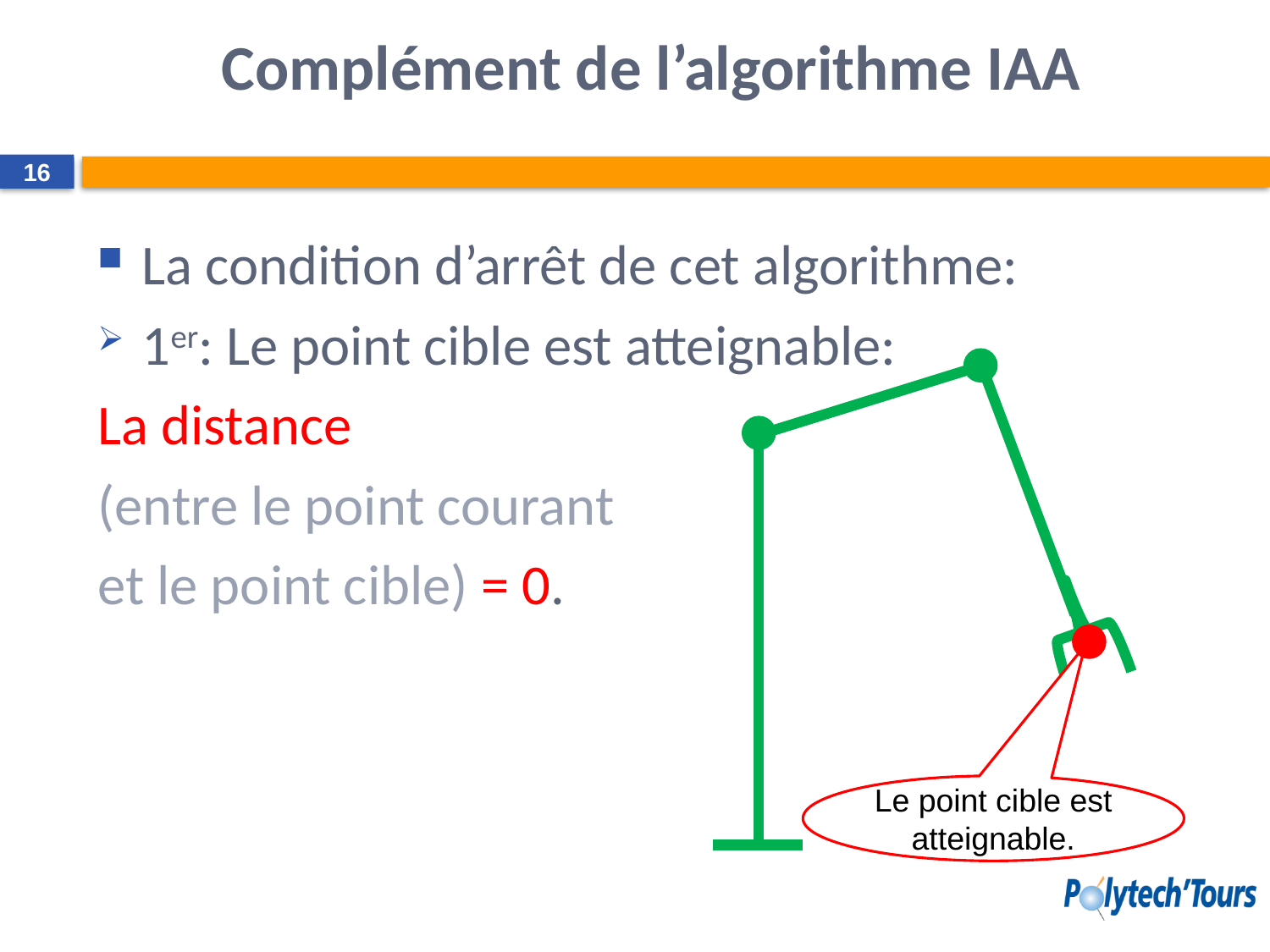

# Complément de l’algorithme IAA
16
La condition d’arrêt de cet algorithme:
1er: Le point cible est atteignable:
La distance
(entre le point courant
et le point cible) = 0.

Le point cible est atteignable.